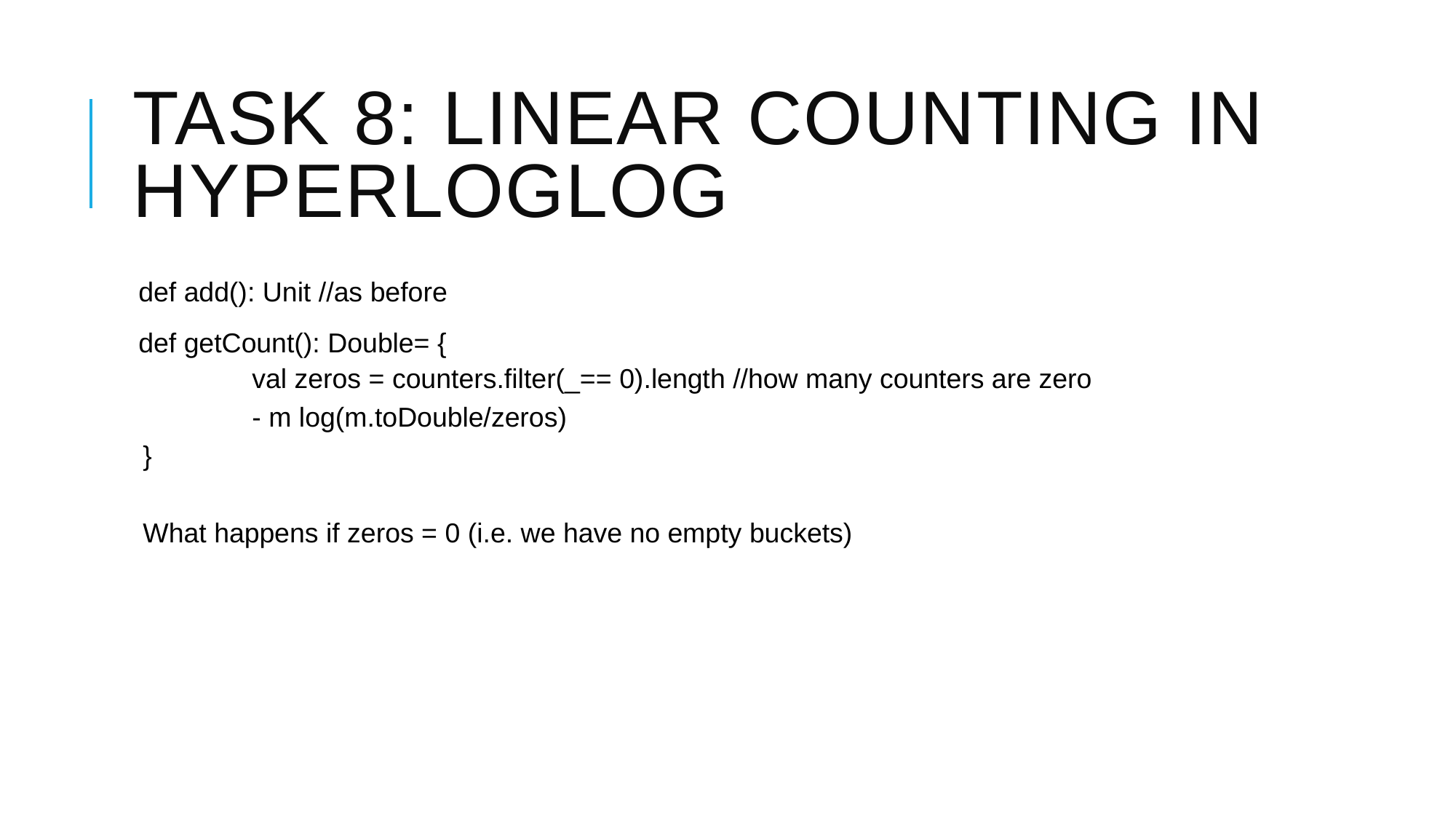

# Task 8: linear counting in hyperloglog
def add(): Unit //as before
def getCount(): Double= {
	val zeros = counters.filter(_== 0).length //how many counters are zero
	- m log(m.toDouble/zeros)
}

What happens if zeros = 0 (i.e. we have no empty buckets)